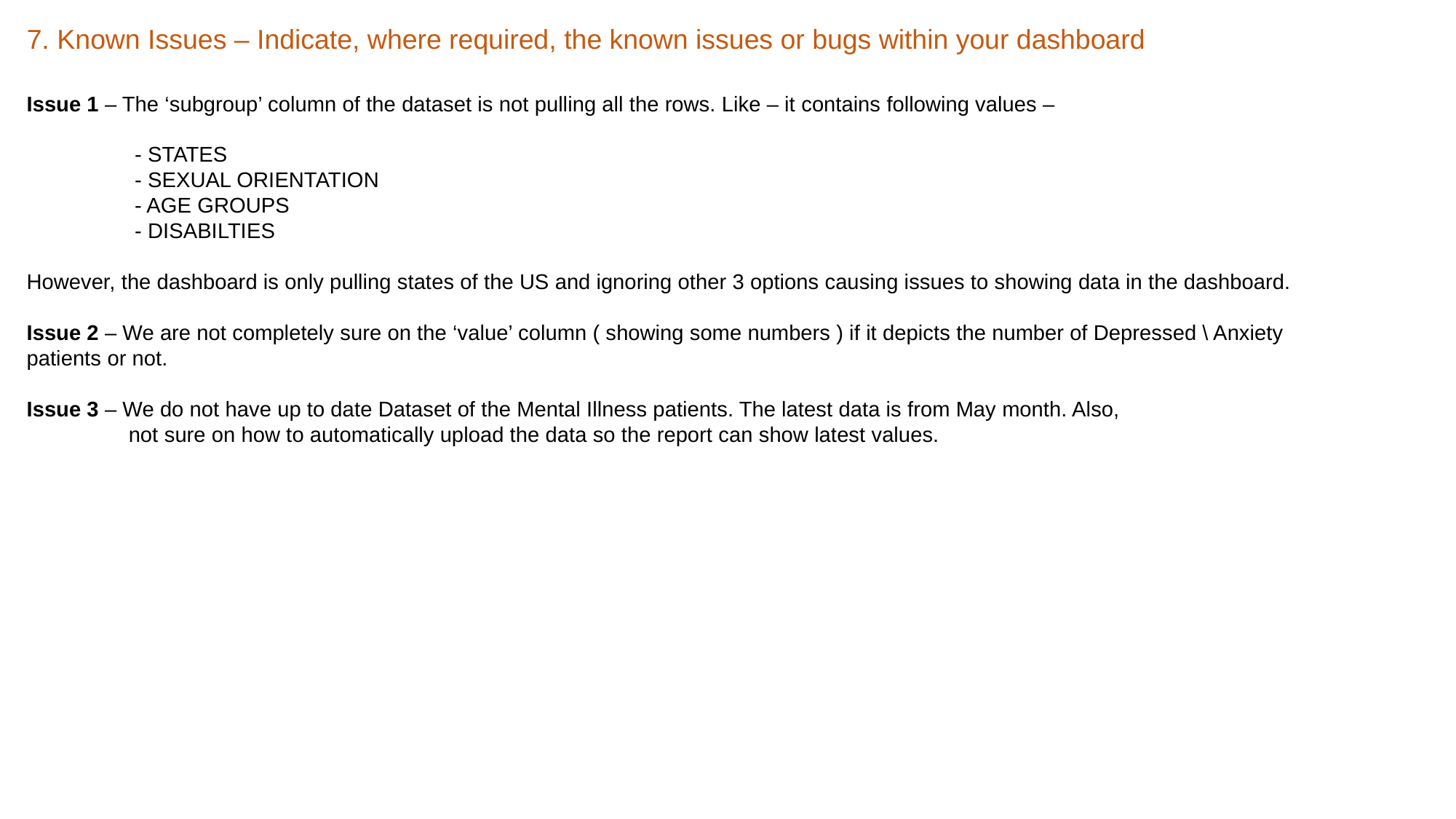

# 7. Known Issues – Indicate, where required, the known issues or bugs within your dashboard
Issue 1 – The ‘subgroup’ column of the dataset is not pulling all the rows. Like – it contains following values –

                  - STATES
                  - SEXUAL ORIENTATION
                  - AGE GROUPS
                  - DISABILTIES

However, the dashboard is only pulling states of the US and ignoring other 3 options causing issues to showing data in the dashboard.

Issue 2 – We are not completely sure on the ‘value’ column ( showing some numbers ) if it depicts the number of Depressed \ Anxiety patients or not.

Issue 3 – We do not have up to date Dataset of the Mental Illness patients. The latest data is from May month. Also,
                 not sure on how to automatically upload the data so the report can show latest values.